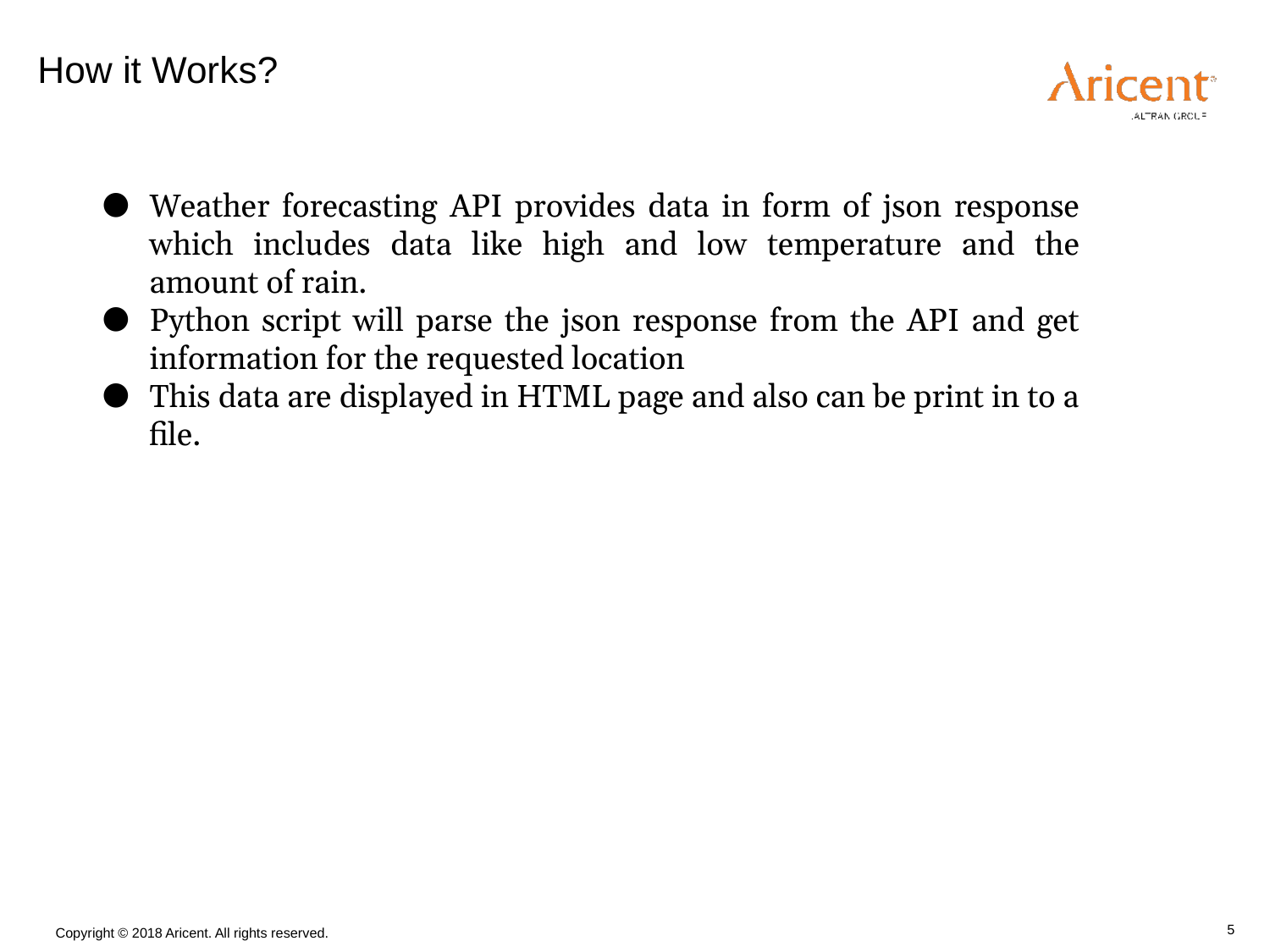

How it Works?
Weather forecasting API provides data in form of json response which includes data like high and low temperature and the amount of rain.
Python script will parse the json response from the API and get information for the requested location
This data are displayed in HTML page and also can be print in to a file.